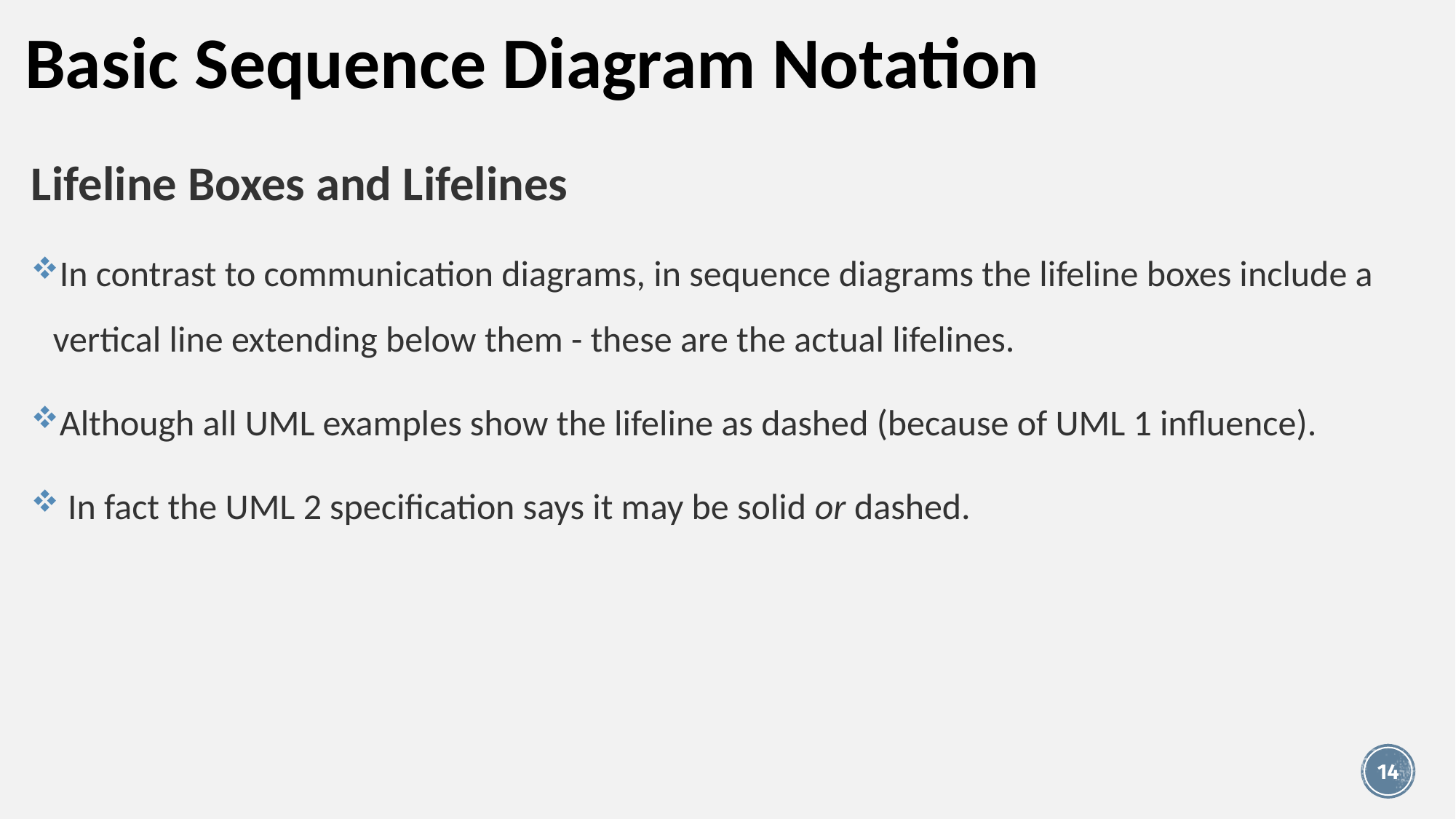

# Basic Sequence Diagram Notation
Lifeline Boxes and Lifelines
In contrast to communication diagrams, in sequence diagrams the lifeline boxes include a vertical line extending below them - these are the actual lifelines.
Although all UML examples show the lifeline as dashed (because of UML 1 influence).
 In fact the UML 2 specification says it may be solid or dashed.
14